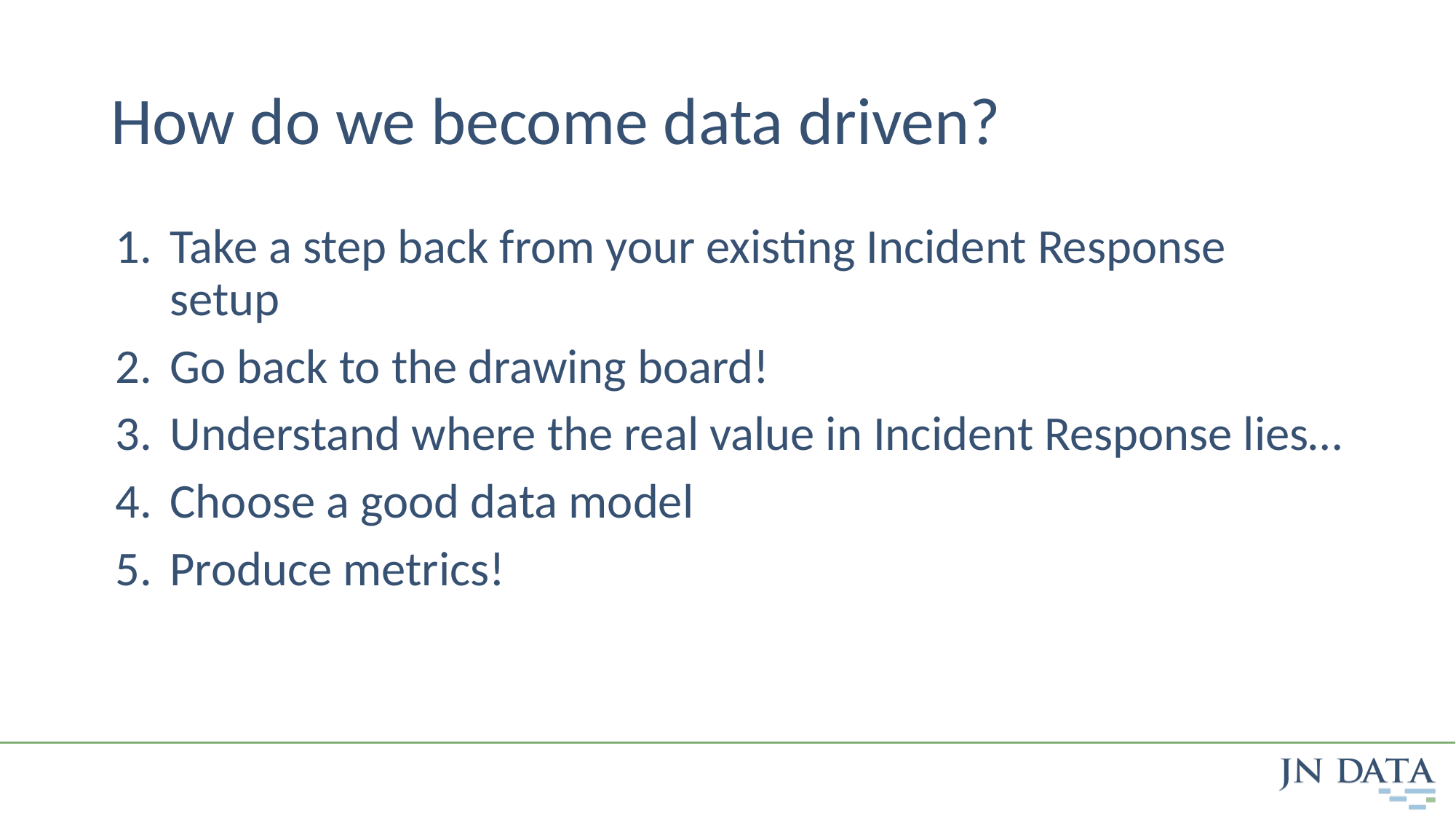

# How do we become data driven?
Take a step back from your existing Incident Response setup
Go back to the drawing board!
Understand where the real value in Incident Response lies…
Choose a good data model
Produce metrics!